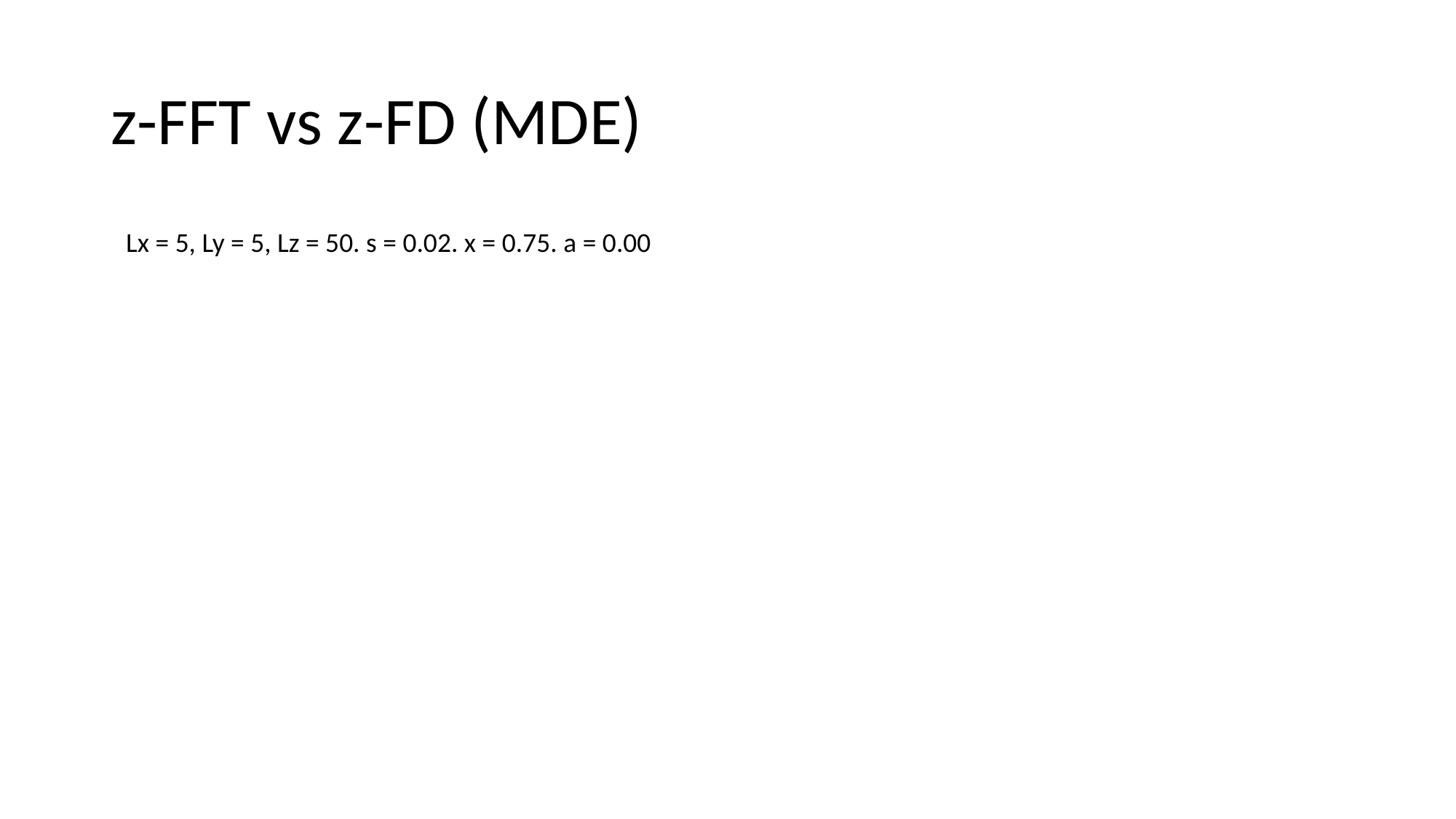

# z-FFT vs z-FD (MDE)
Lx = 5, Ly = 5, Lz = 50. s = 0.02. x = 0.75. a = 0.00